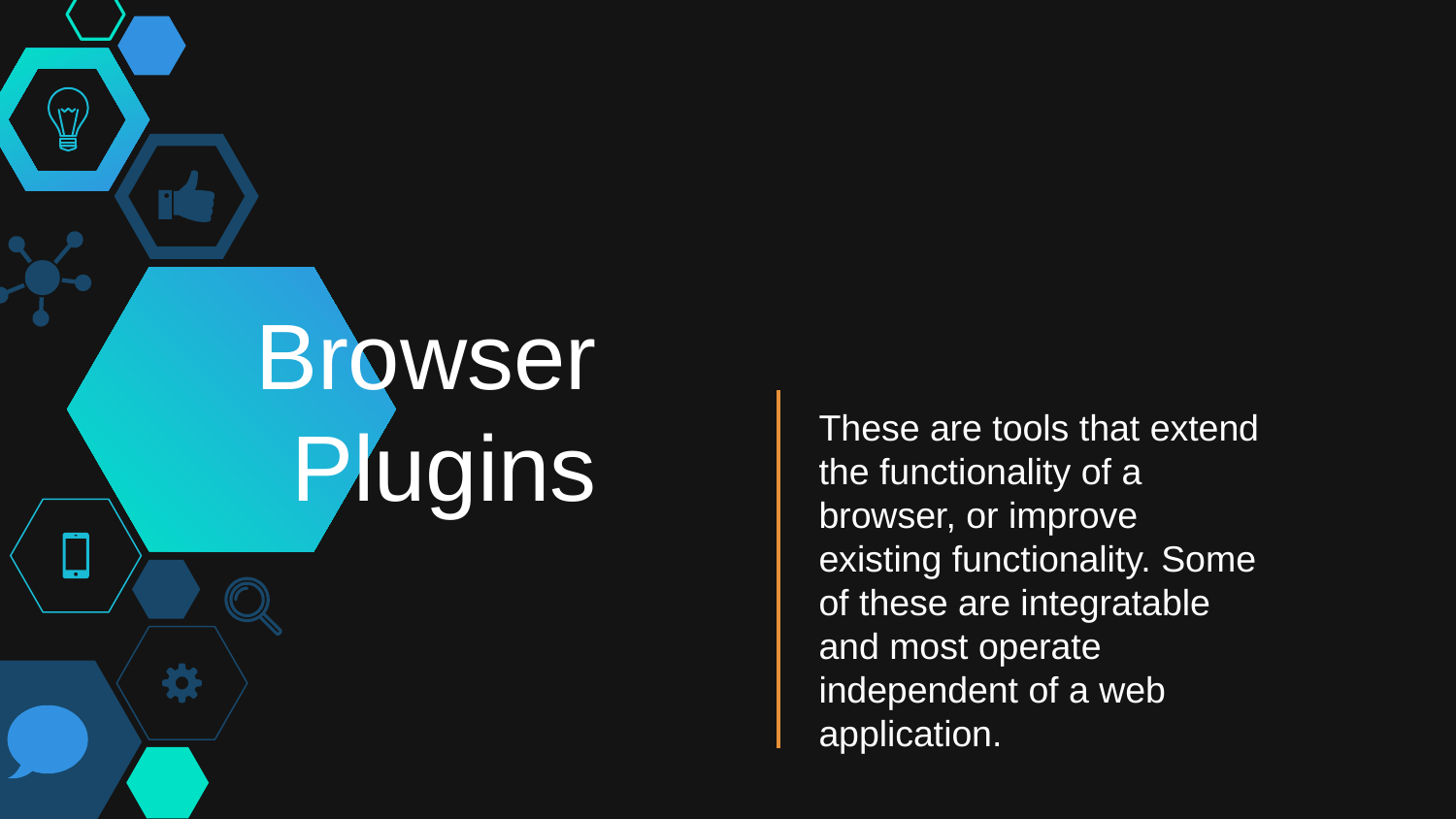

# Browser
Plugins
These are tools that extend the functionality of a browser, or improve existing functionality. Some of these are integratable and most operate independent of a web application.